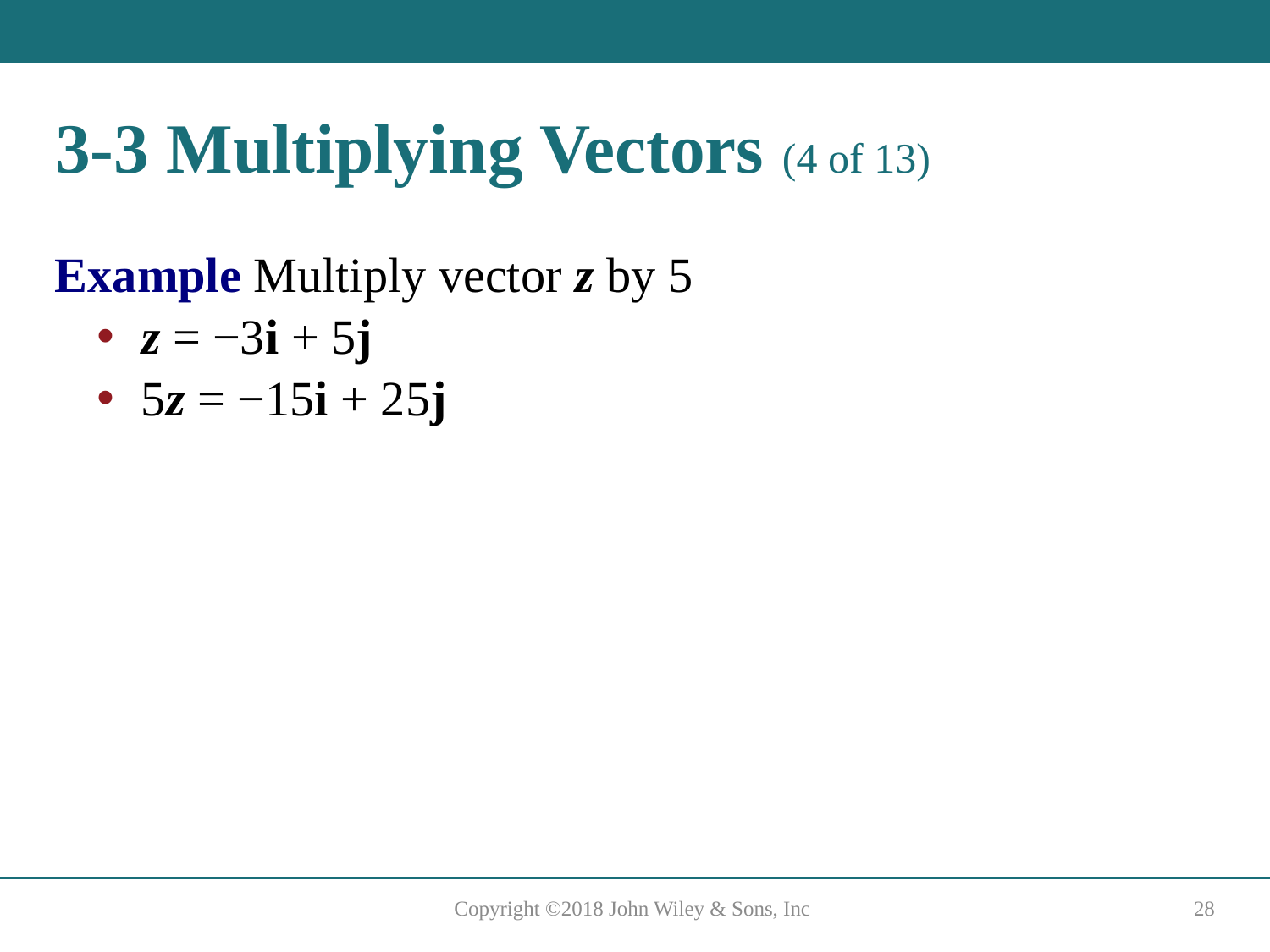

# 3-3 Multiplying Vectors (4 of 13)
Example Multiply vector z by 5
z = −3i + 5j
5z = −15i + 25j
Copyright ©2018 John Wiley & Sons, Inc
28